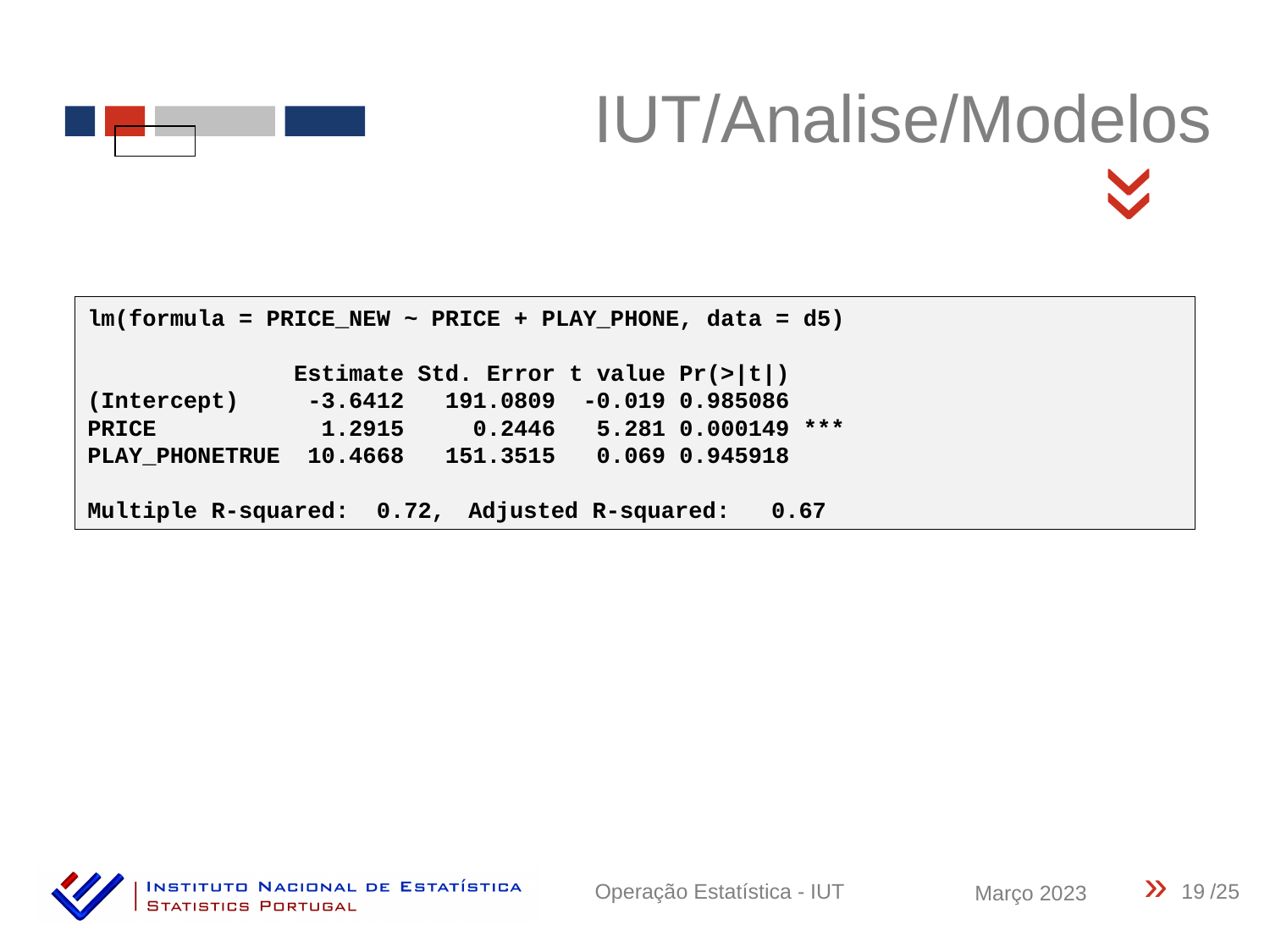

IUT/Analise/Modelos
«
lm(formula = PRICE_NEW ~ PRICE + PLAY_PHONE, data = d5)

               Estimate Std. Error t value Pr(>|t|)
(Intercept)     -3.6412   191.0809  -0.019 0.985086
PRICE            1.2915     0.2446   5.281 0.000149 ***
PLAY_PHONETRUE  10.4668   151.3515   0.069 0.945918

Multiple R-squared:  0.72,	Adjusted R-squared:   0.67
19